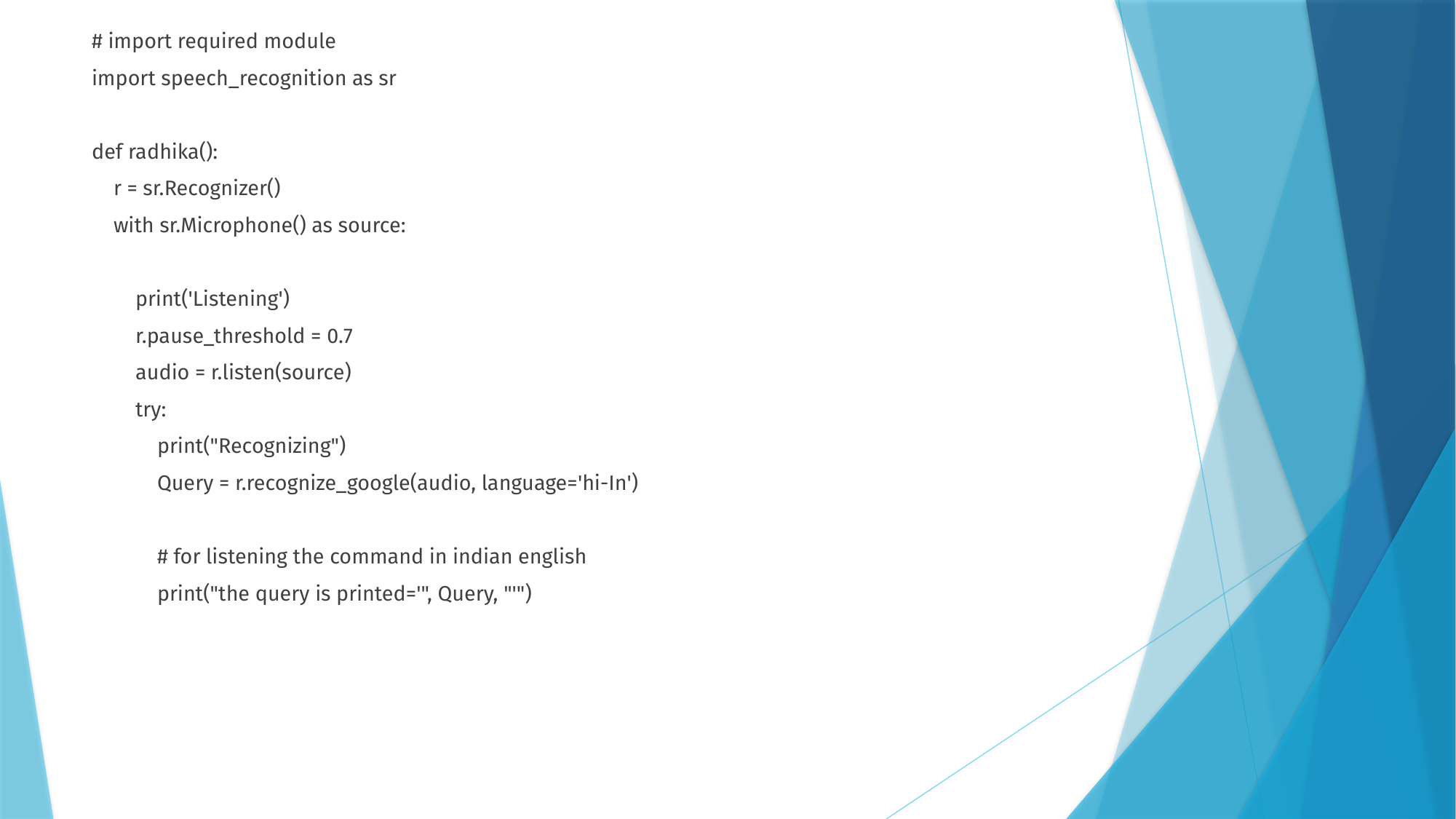

# import required module
import speech_recognition as sr

def radhika():
    r = sr.Recognizer()
    with sr.Microphone() as source:

        print('Listening')
        r.pause_threshold = 0.7
        audio = r.listen(source)
        try:
            print("Recognizing")
            Query = r.recognize_google(audio, language='hi-In')

            # for listening the command in indian english
            print("the query is printed='", Query, "'")